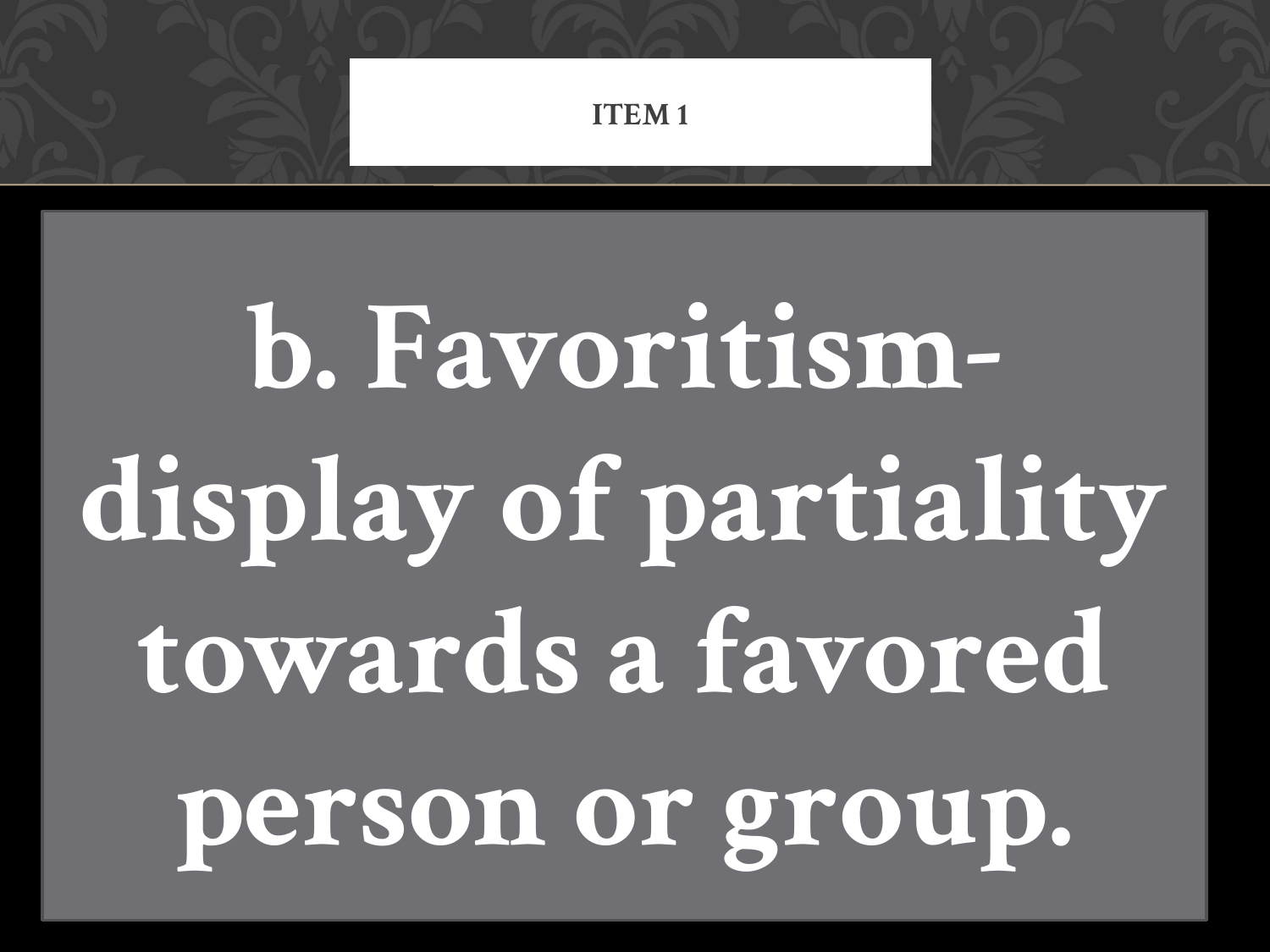

# Item 1
b. Favoritism-display of partiality towards a favored person or group.